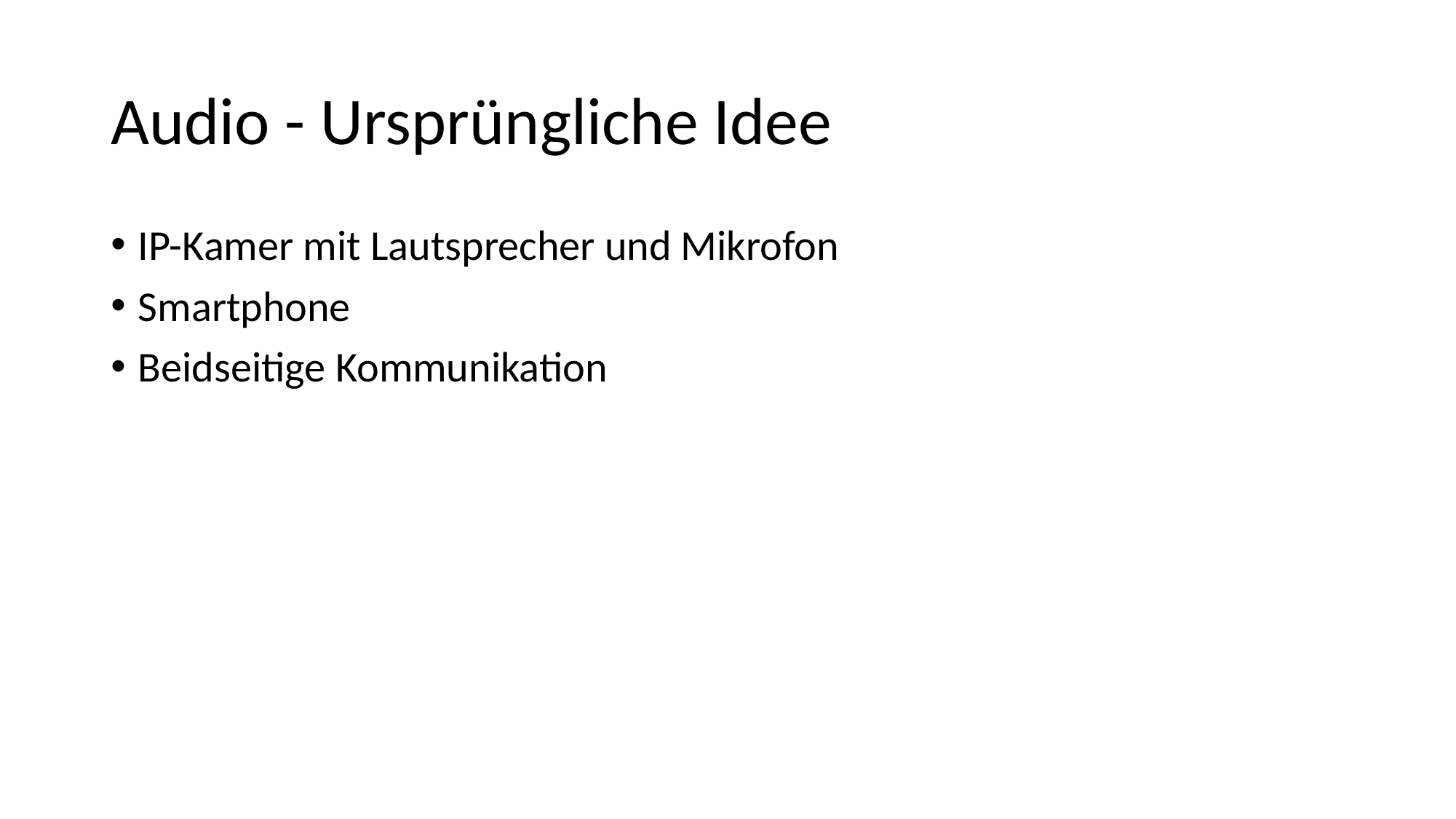

# Audio - Ursprüngliche Idee
IP-Kamer mit Lautsprecher und Mikrofon
Smartphone
Beidseitige Kommunikation